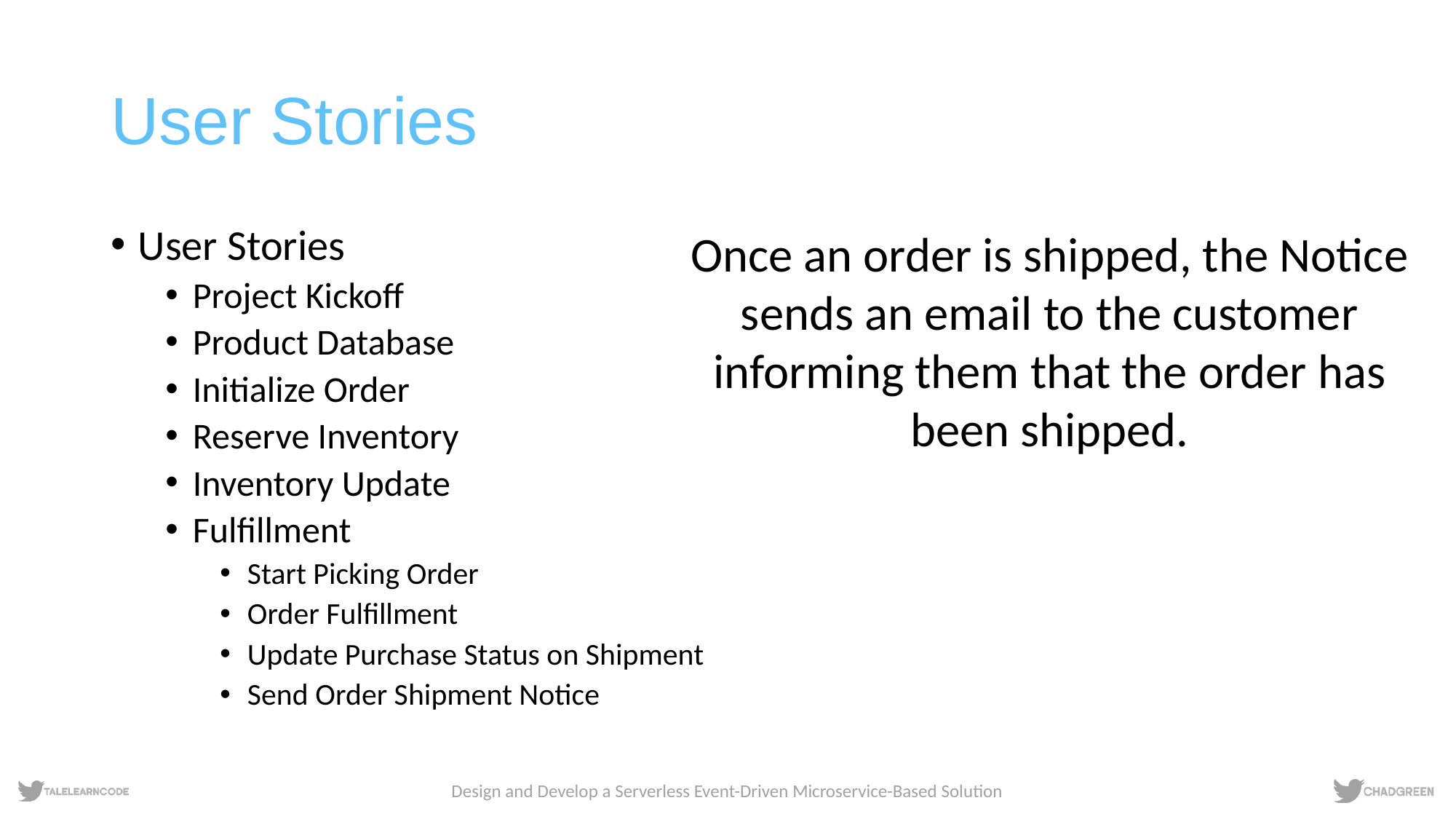

# User Stories
User Stories
Project Kickoff
Product Database
Initialize Order
Reserve Inventory
Inventory Update
Fulfillment
Start Picking Order
Order Fulfillment
Update Purchase Status on Shipment
Send Order Shipment Notice

Once an order is shipped, the Notice sends an email to the customer informing them that the order has been shipped.